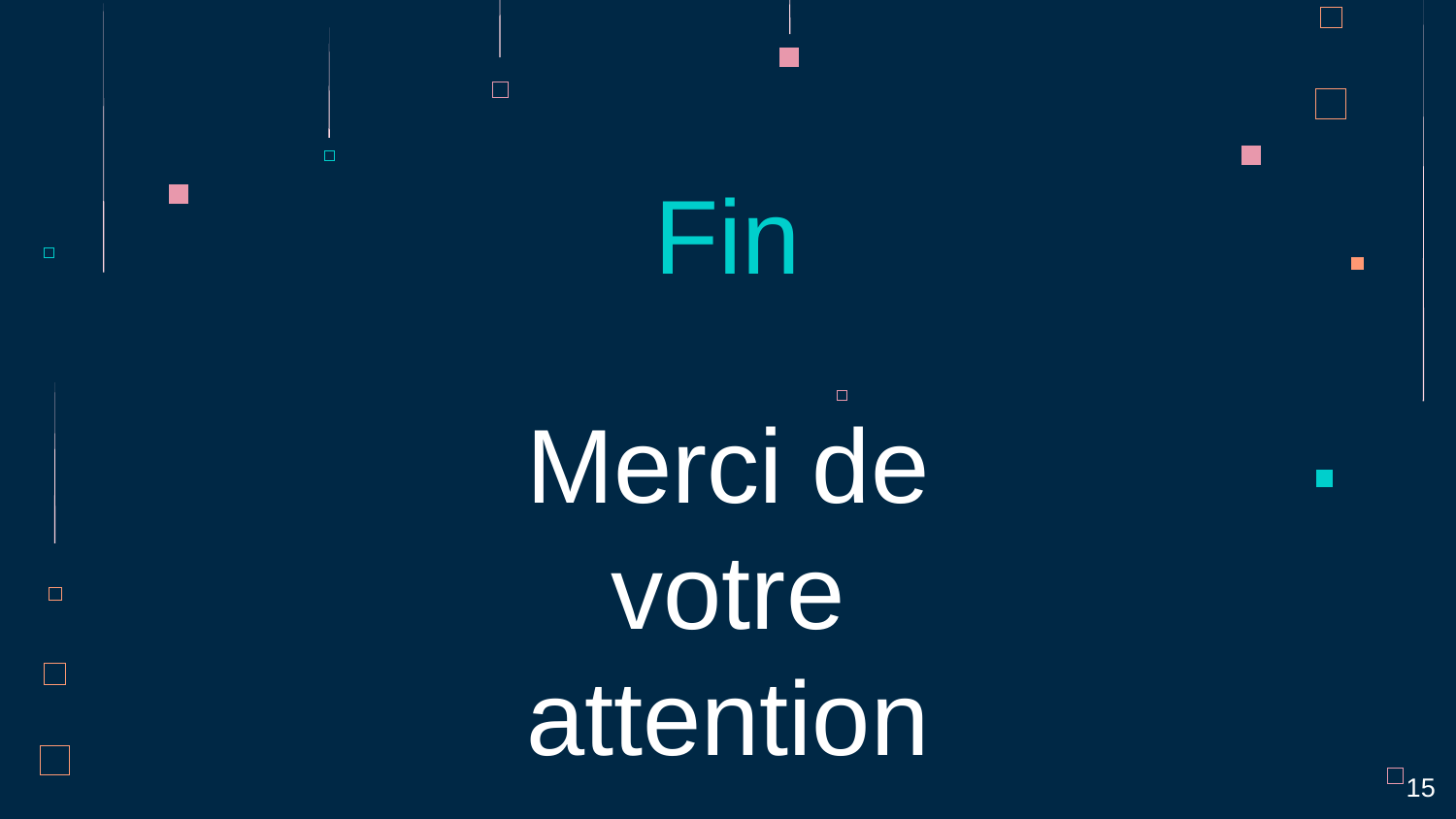

# Fin
Merci de votre attention
Avez-vous des questions ?
15